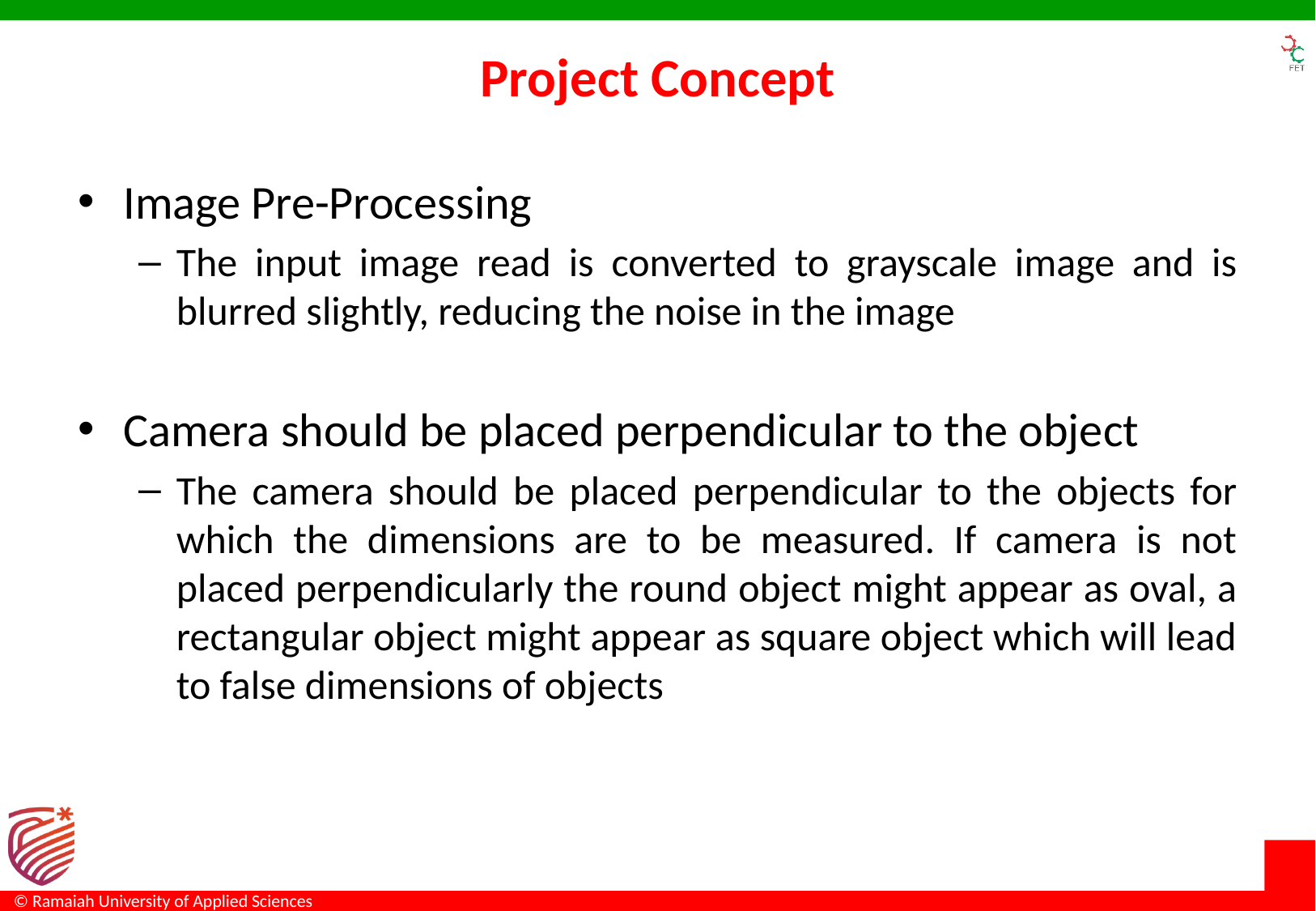

# Project Concept
Image Pre-Processing
The input image read is converted to grayscale image and is blurred slightly, reducing the noise in the image

Camera should be placed perpendicular to the object
The camera should be placed perpendicular to the objects for which the dimensions are to be measured. If camera is not placed perpendicularly the round object might appear as oval, a rectangular object might appear as square object which will lead to false dimensions of objects